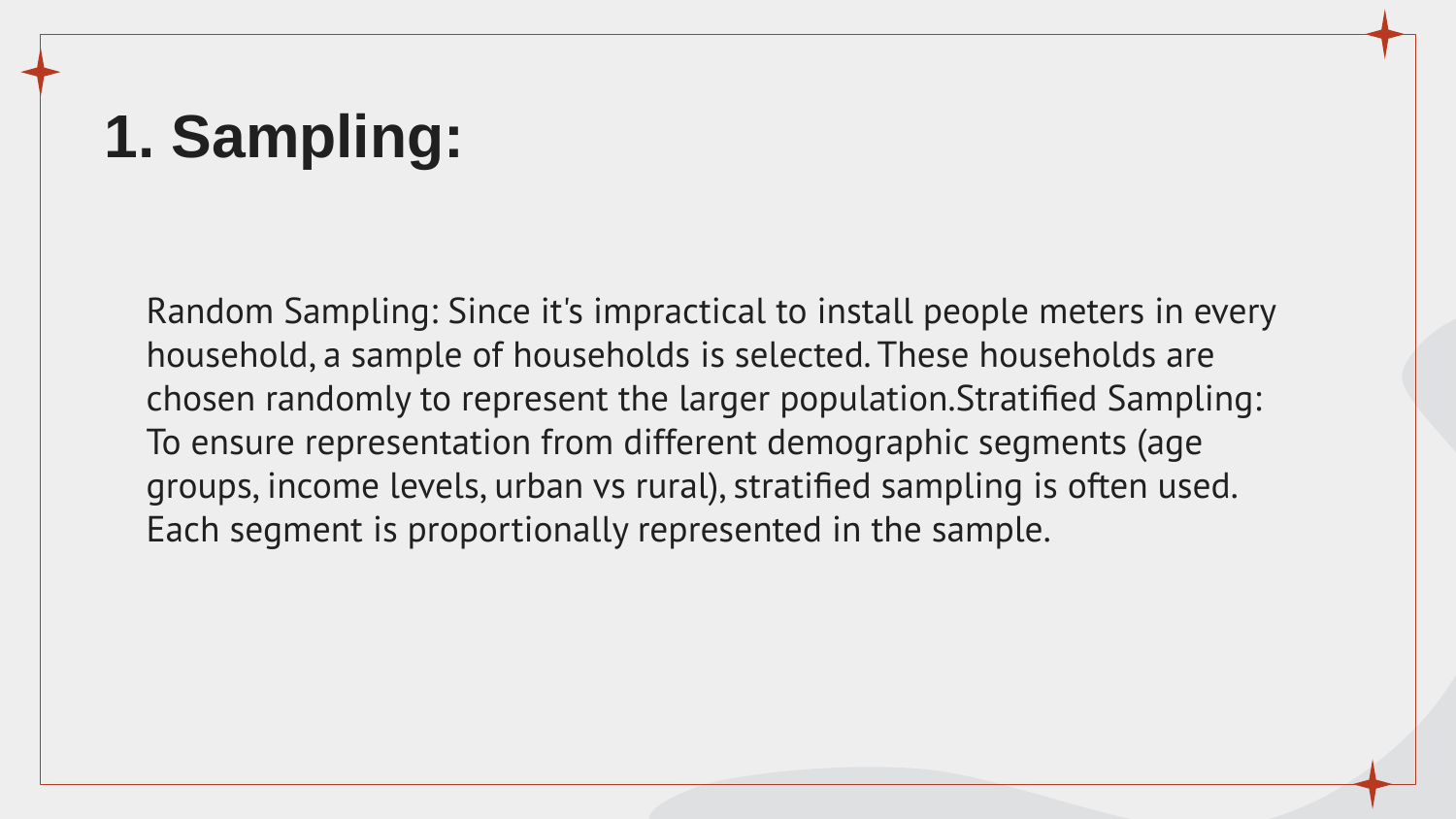

# 1. Sampling:
Random Sampling: Since it's impractical to install people meters in every household, a sample of households is selected. These households are chosen randomly to represent the larger population.Stratified Sampling: To ensure representation from different demographic segments (age groups, income levels, urban vs rural), stratified sampling is often used. Each segment is proportionally represented in the sample.